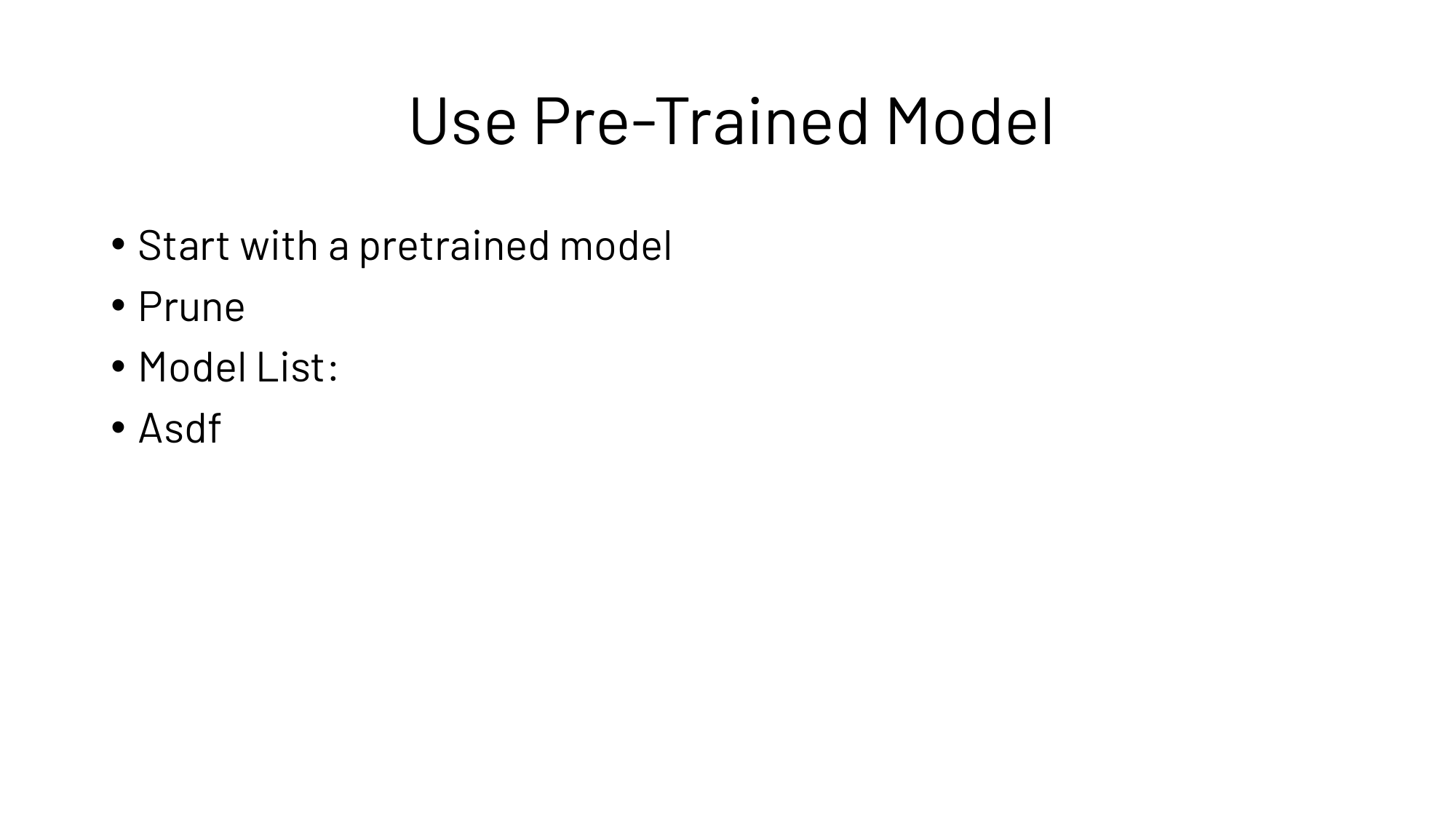

# Use Pre-Trained Model
Start with a pretrained model
Prune
Model List:
Asdf